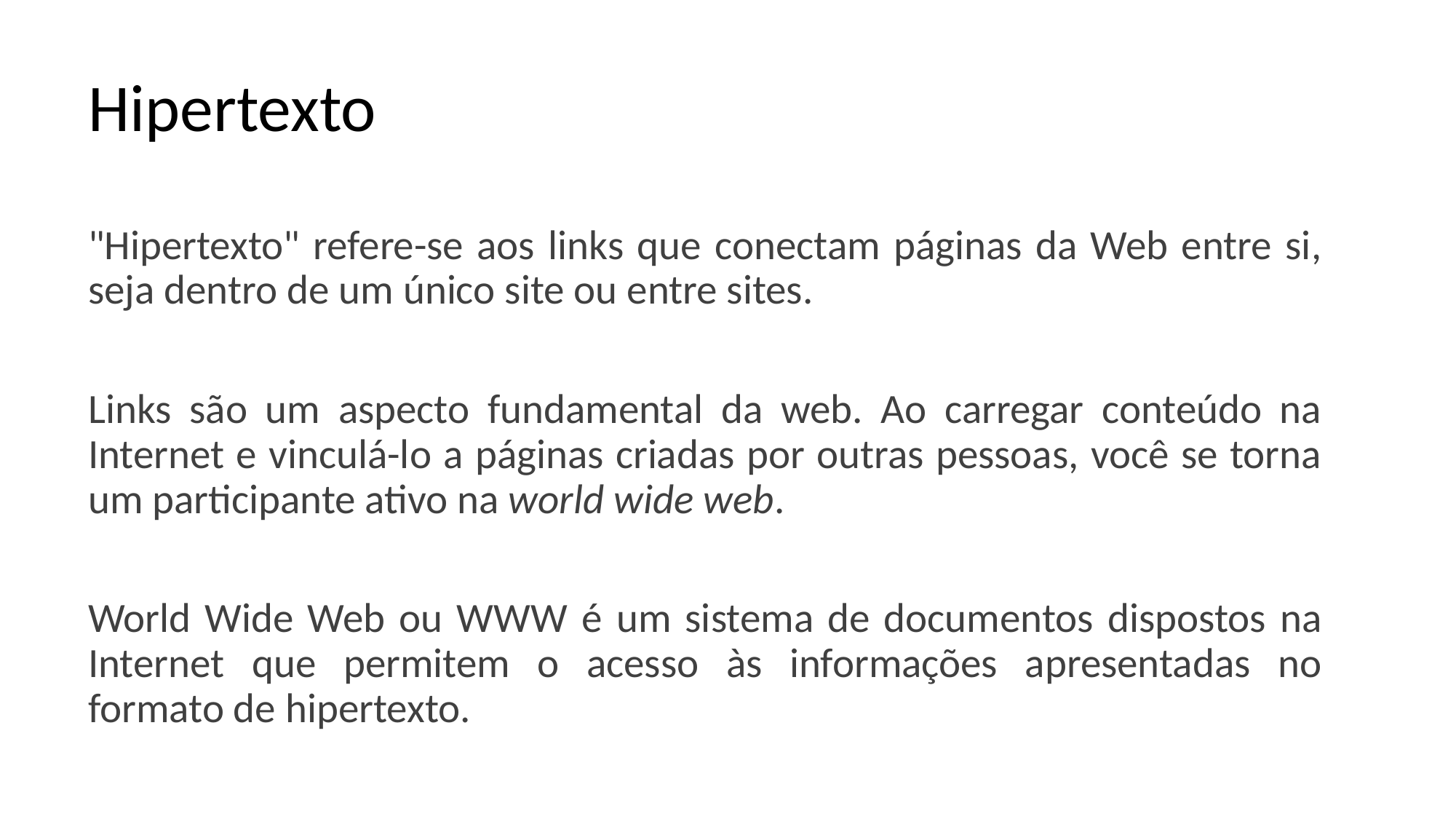

# Hipertexto
"Hipertexto" refere-se aos links que conectam páginas da Web entre si, seja dentro de um único site ou entre sites.

Links são um aspecto fundamental da web. Ao carregar conteúdo na Internet e vinculá-lo a páginas criadas por outras pessoas, você se torna um participante ativo na world wide web.

World Wide Web ou WWW é um sistema de documentos dispostos na Internet que permitem o acesso às informações apresentadas no formato de hipertexto.